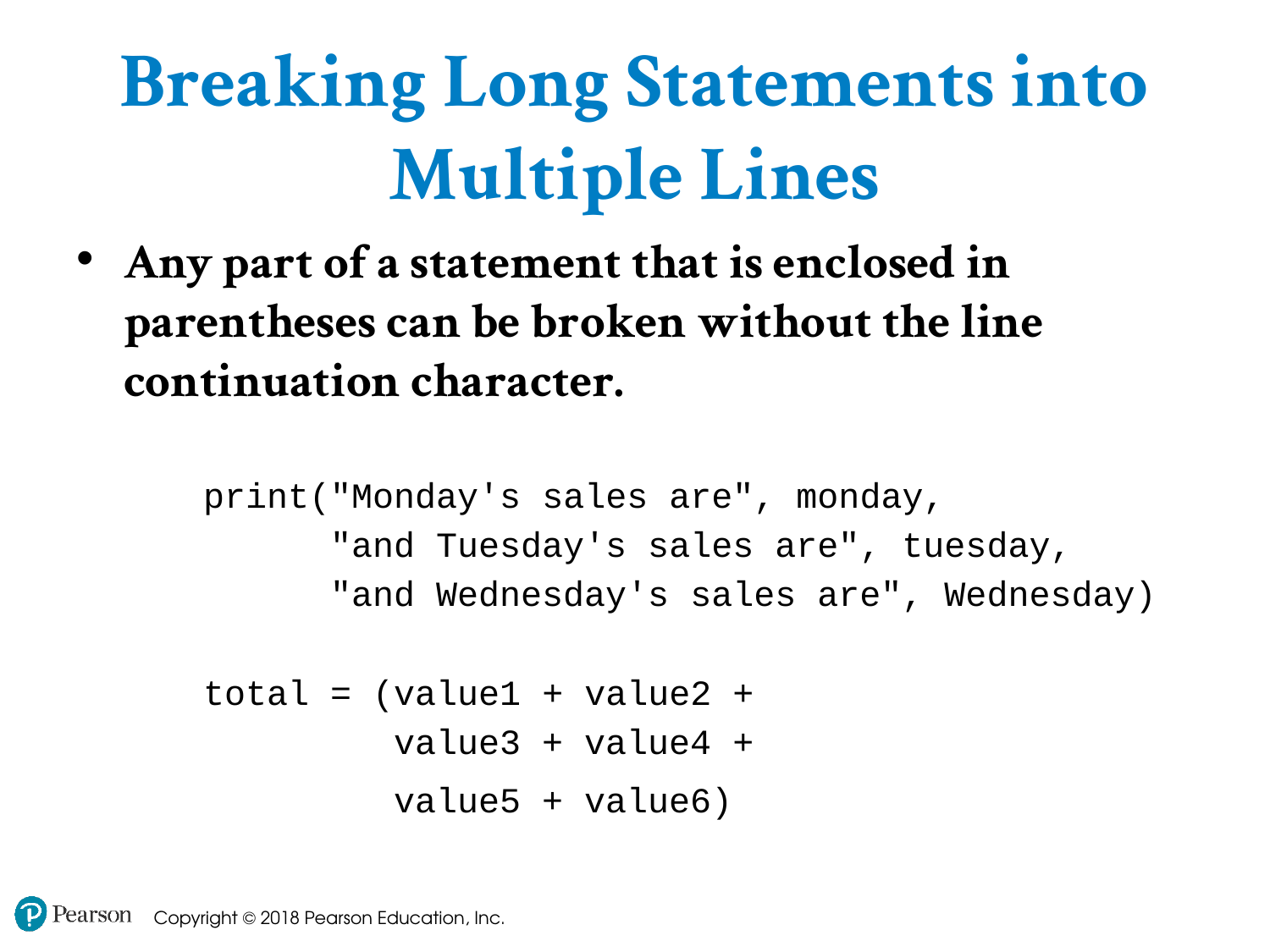

# Breaking Long Statements into Multiple Lines
Any part of a statement that is enclosed in parentheses can be broken without the line continuation character.
print("Monday's sales are", monday,
      "and Tuesday's sales are", tuesday,
      "and Wednesday's sales are", Wednesday)

total = (value1 + value2 +
         value3 + value4 +
         value5 + value6)